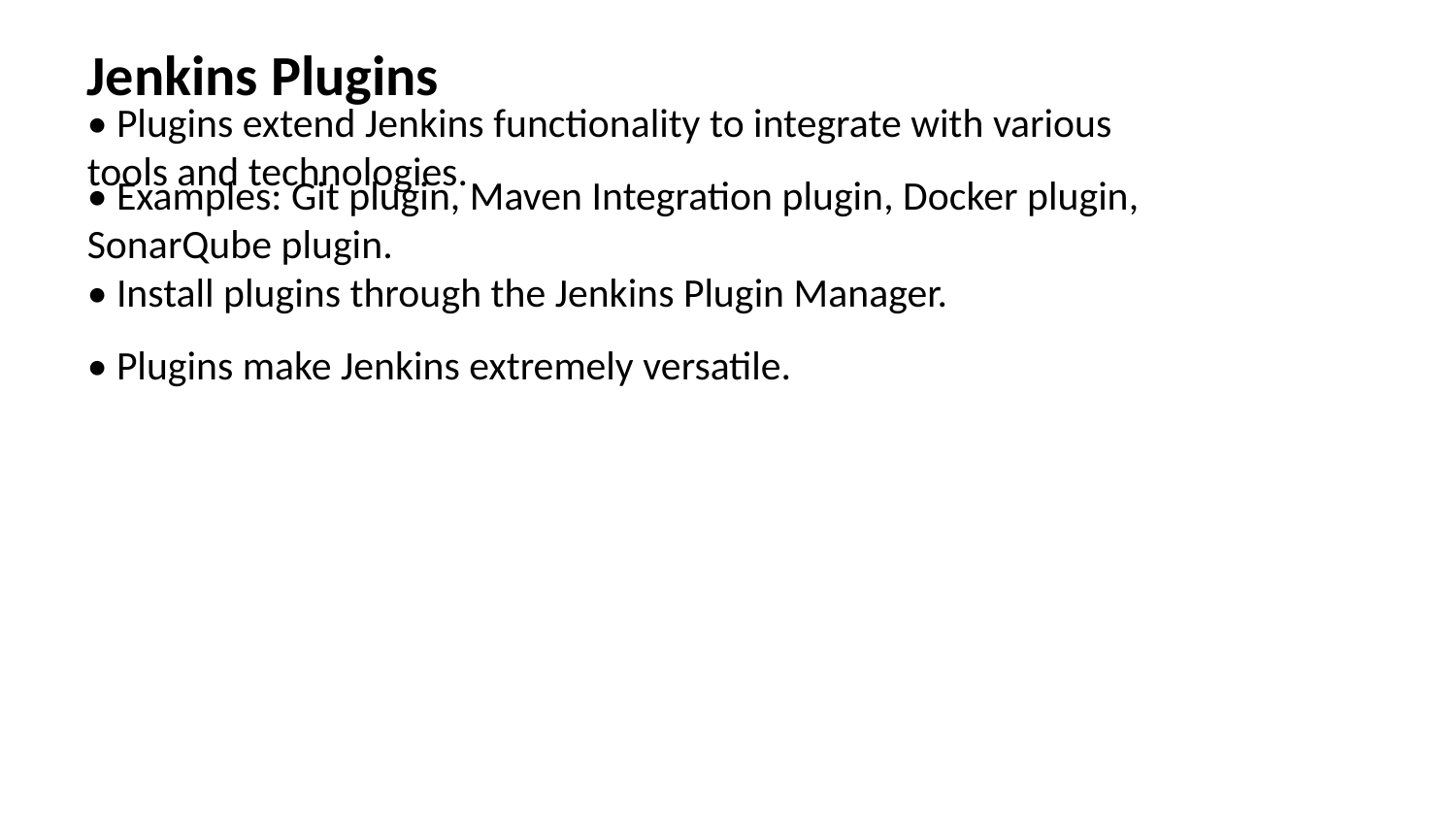

Jenkins Plugins
• Plugins extend Jenkins functionality to integrate with various tools and technologies.
• Examples: Git plugin, Maven Integration plugin, Docker plugin, SonarQube plugin.
• Install plugins through the Jenkins Plugin Manager.
• Plugins make Jenkins extremely versatile.